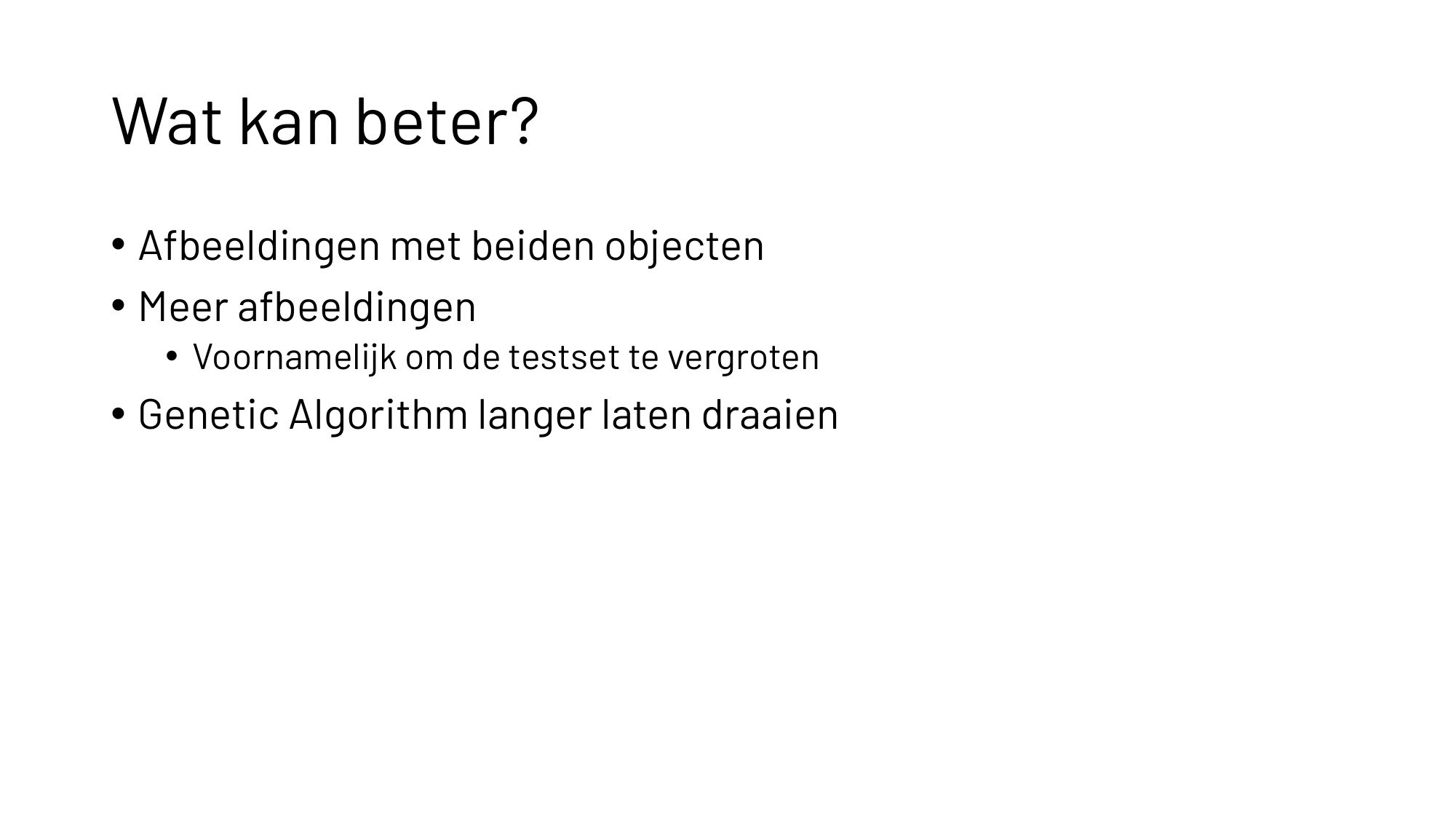

# Wat kan beter?
Afbeeldingen met beiden objecten
Meer afbeeldingen
Voornamelijk om de testset te vergroten
Genetic Algorithm langer laten draaien